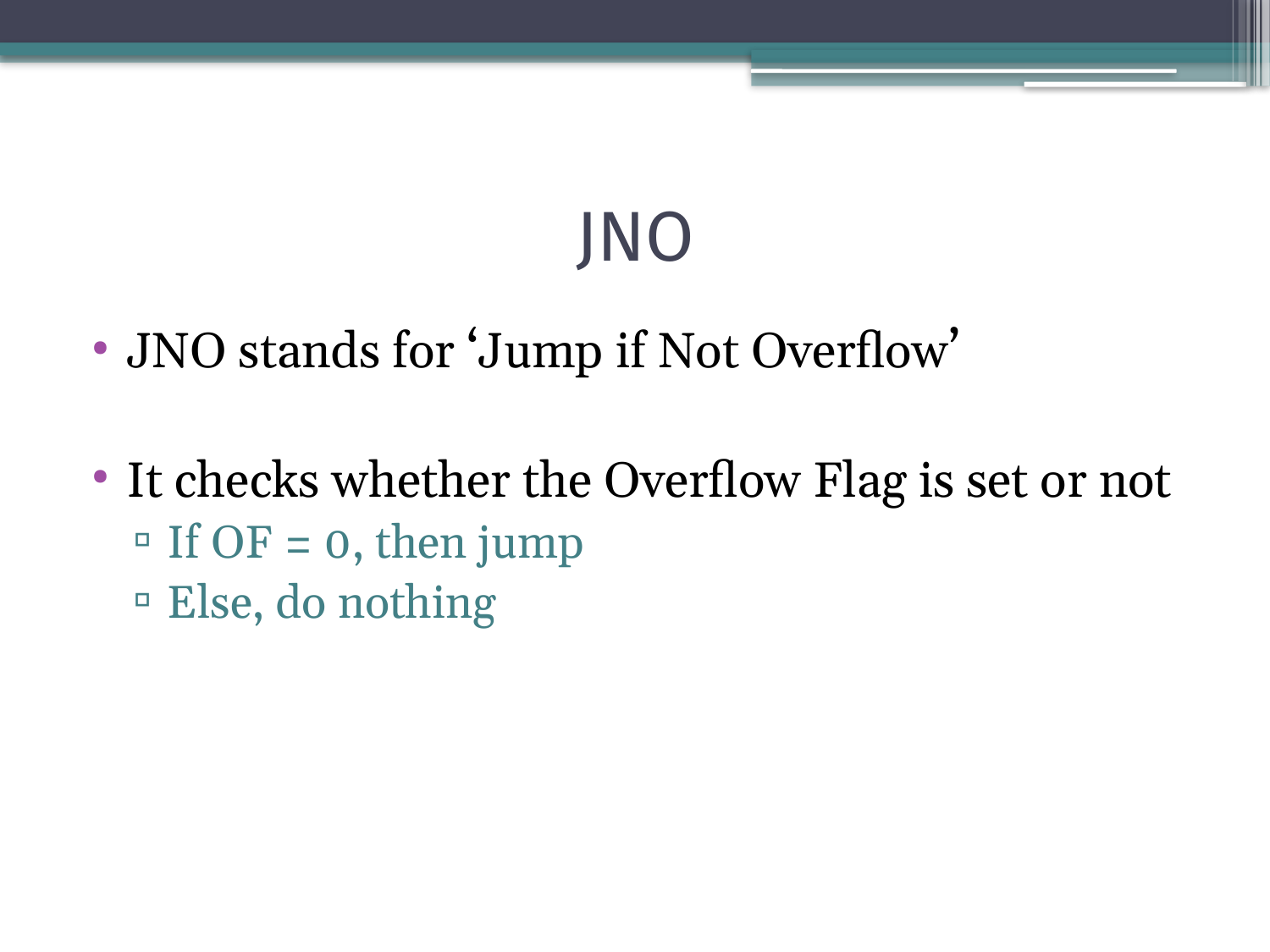

# JNO
JNO stands for ‘Jump if Not Overflow’

It checks whether the Overflow Flag is set or not
If OF = 0, then jump
Else, do nothing